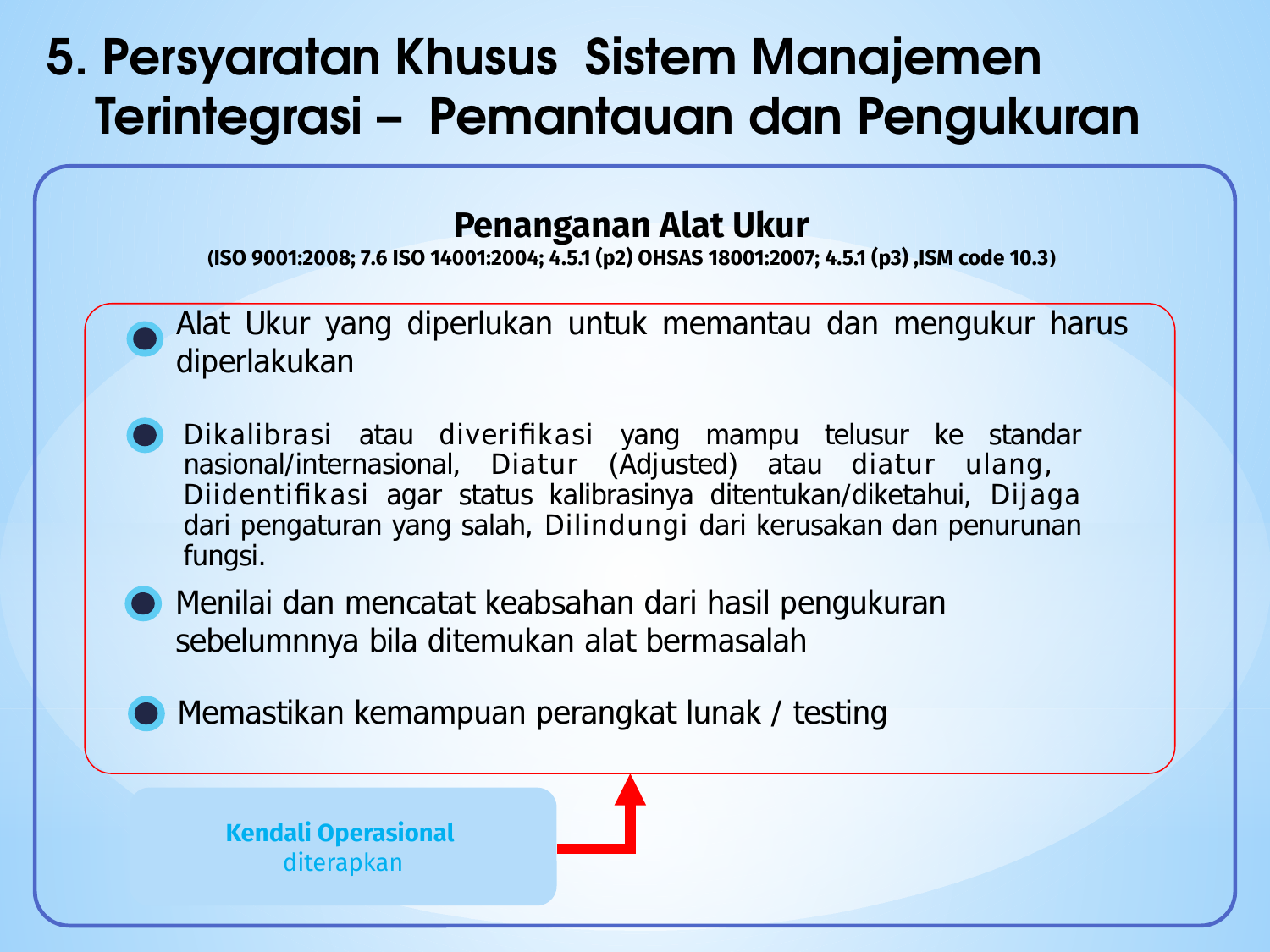

5. Persyaratan Khusus  Sistem Manajemen  Terintegrasi –  Pemantauan dan Pengukuran

Penanganan Alat Ukur
(ISO 9001:2008; 7.6 ISO 14001:2004; 4.5.1 (p2) OHSAS 18001:2007; 4.5.1 (p3) ,ISM code 10.3)

Alat Ukur yang diperlukan untuk memantau dan mengukur harus diperlakukan

Dikalibrasi atau diverifikasi yang mampu telusur ke standar nasional/internasional, Diatur (Adjusted) atau diatur ulang,  Diidentifikasi agar status kalibrasinya ditentukan/diketahui, Dijaga dari pengaturan yang salah, Dilindungi dari kerusakan dan penurunan fungsi.

Menilai dan mencatat keabsahan dari hasil pengukuran sebelumnnya bila ditemukan alat bermasalah

Memastikan kemampuan perangkat lunak / testing

Kendali Operasional
diterapkan